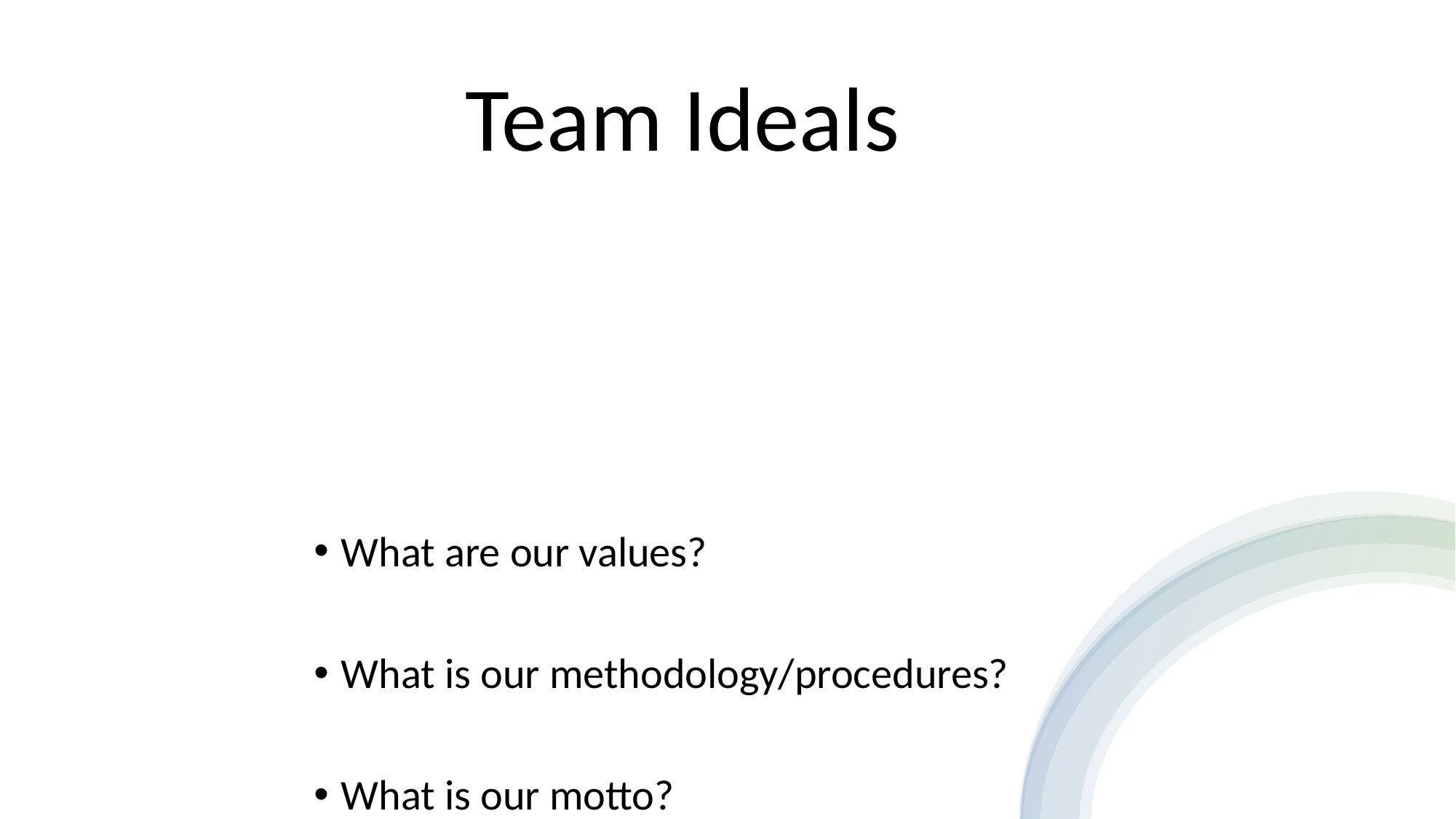

# Team Ideals

What are our values?

What is our methodology/procedures?

What is our motto?